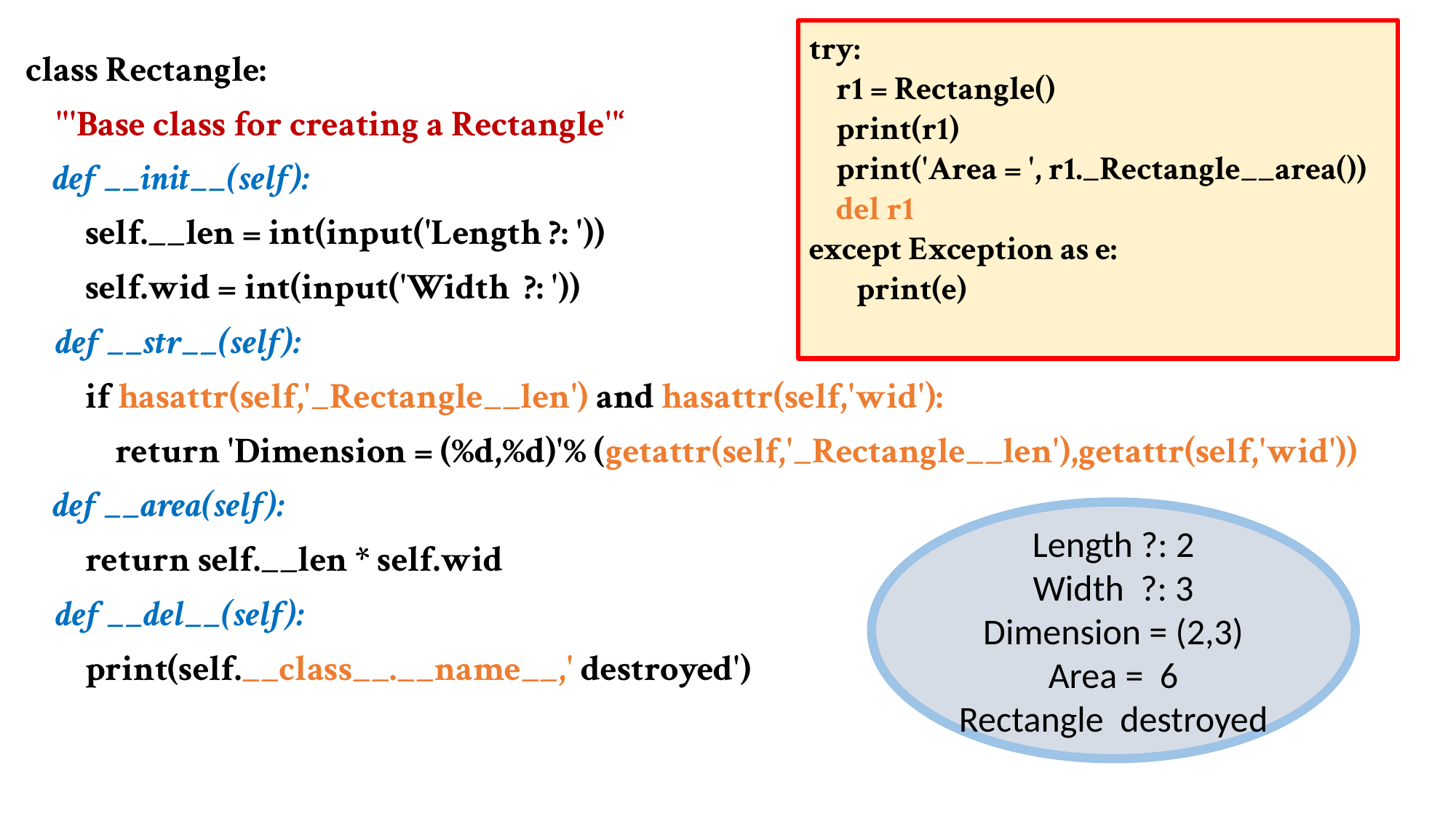

try:
    r1 = Rectangle()
    print(r1)
    print('Area = ', r1._Rectangle__area())
    del r1
except Exception as e:
       print(e)

class Rectangle:
    '''Base class for creating a Rectangle''‘
    def __init__(self):
        self.__len = int(input('Length ?: '))
        self.wid = int(input('Width  ?: '))
    def __str__(self):
        if hasattr(self,'_Rectangle__len') and hasattr(self,'wid'):
            return 'Dimension = (%d,%d)'% (getattr(self,'_Rectangle__len'),getattr(self,'wid'))
    def __area(self):
        return self.__len * self.wid
    def __del__(self):
        print(self.__class__.__name__,' destroyed')

Length ?: 2
Width  ?: 3
Dimension = (2,3)
Area =  6
Rectangle  destroyed